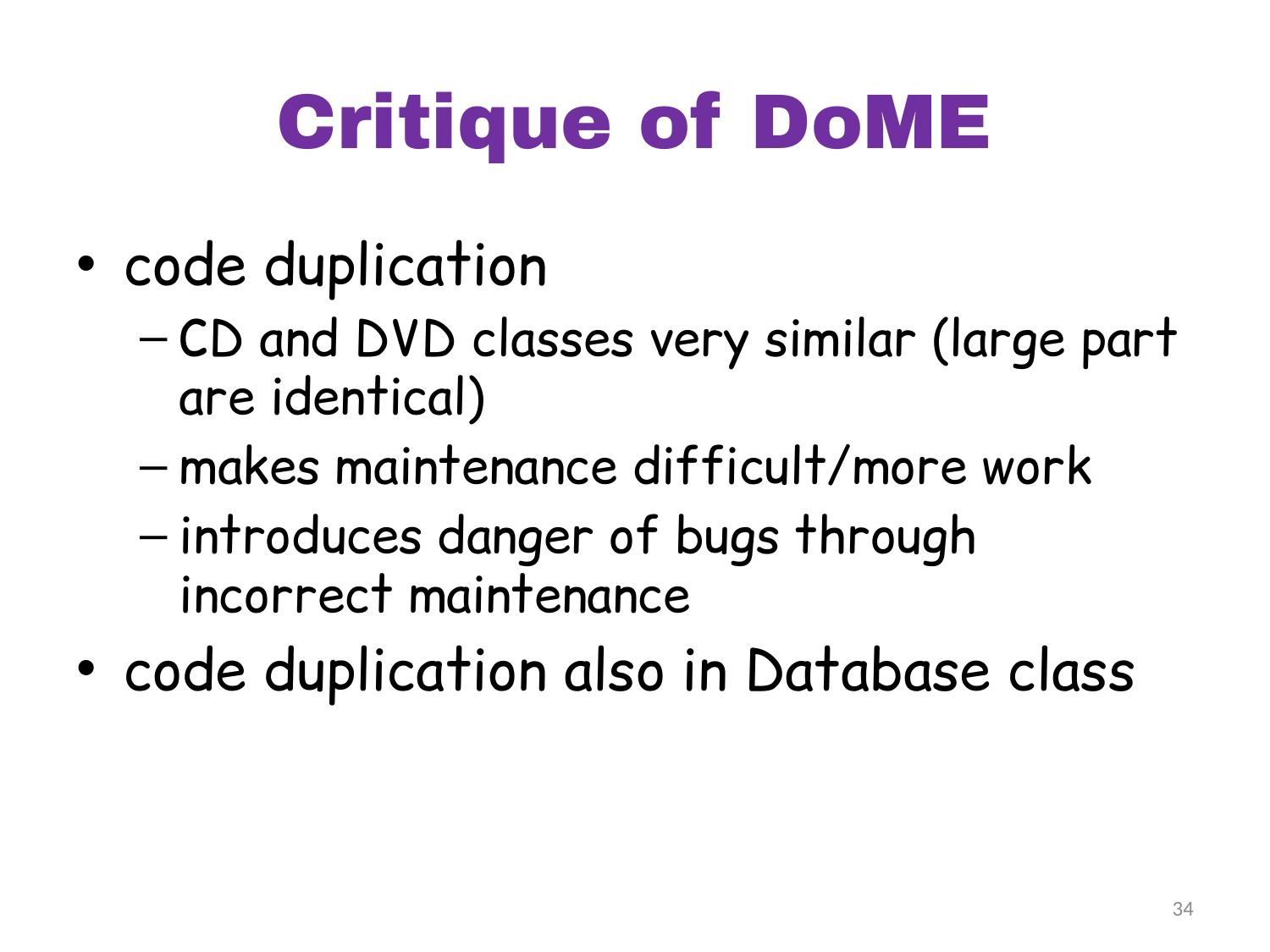

# Critique of DoME
code duplication
CD and DVD classes very similar (large part are identical)
makes maintenance difficult/more work
introduces danger of bugs through incorrect maintenance
code duplication also in Database class
34